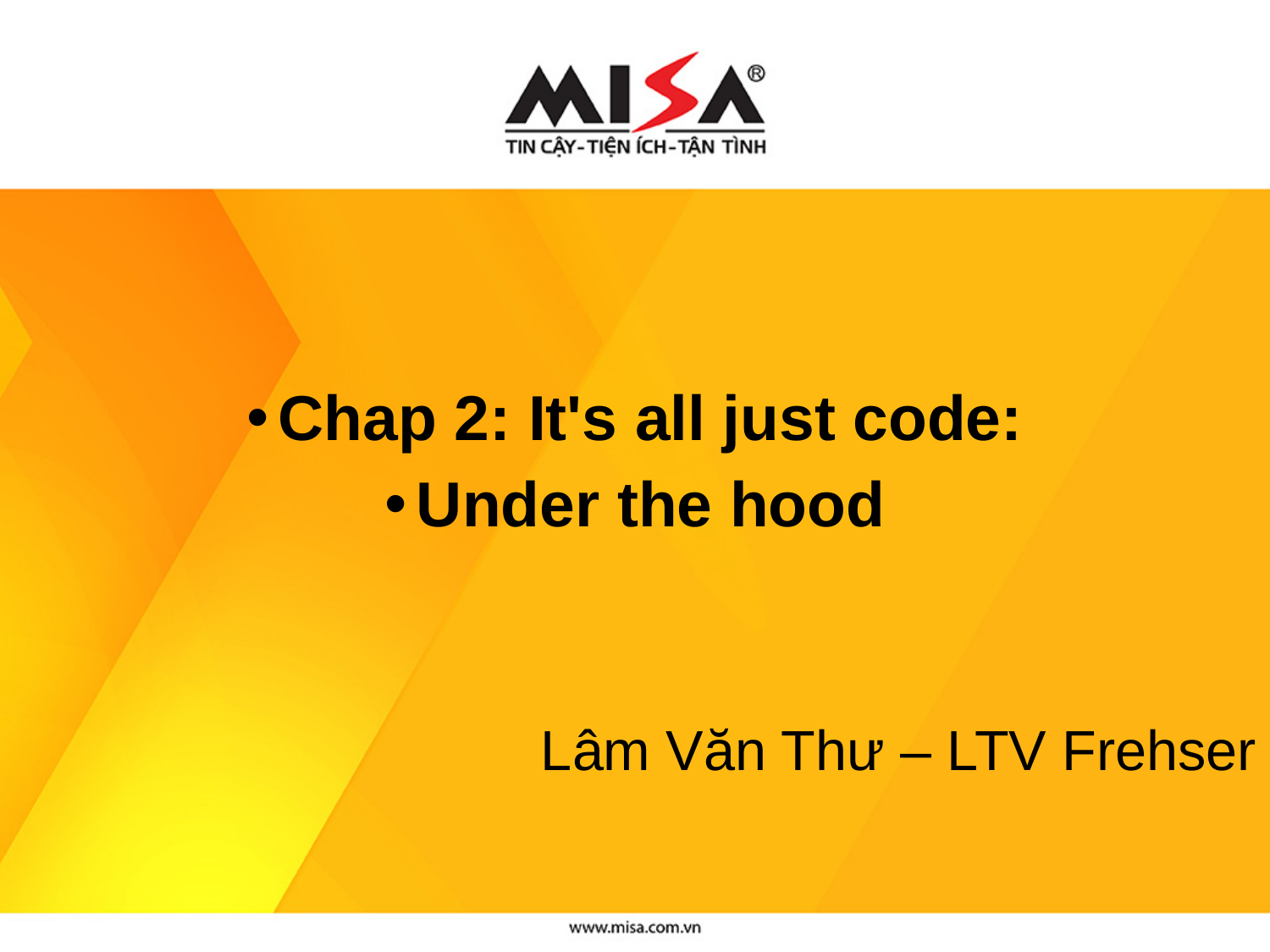

Chap 2: It's all just code:
Under the hood

Lâm Văn Thư – LTV Frehser